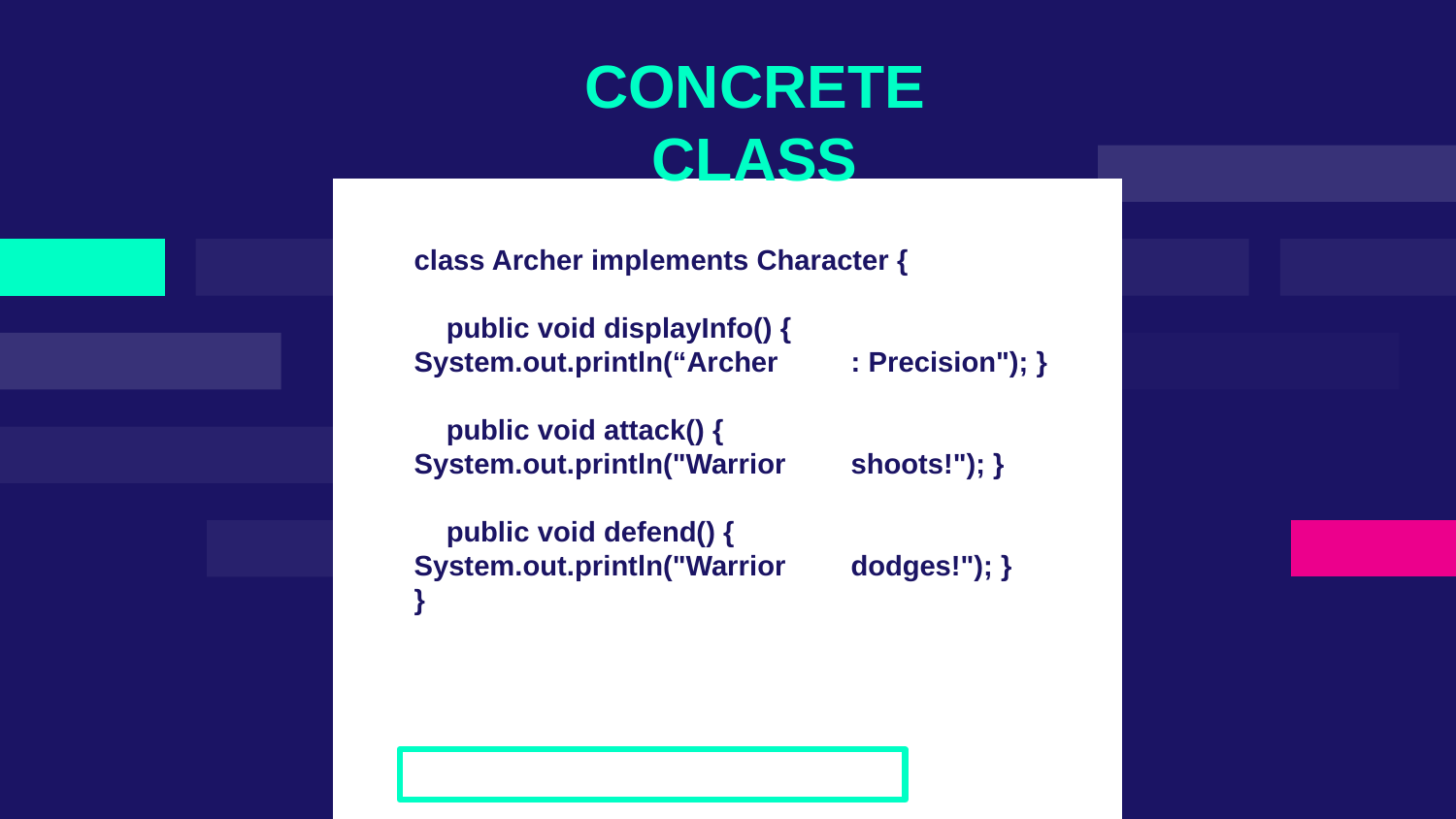

# CONCRETE CLASS
class Archer implements Character {

    public void displayInfo() { 	System.out.println(“Archer	: Precision"); }

    public void attack() { 	System.out.println("Warrior 	shoots!"); }

    public void defend() { 	System.out.println("Warrior 	dodges!"); }
}